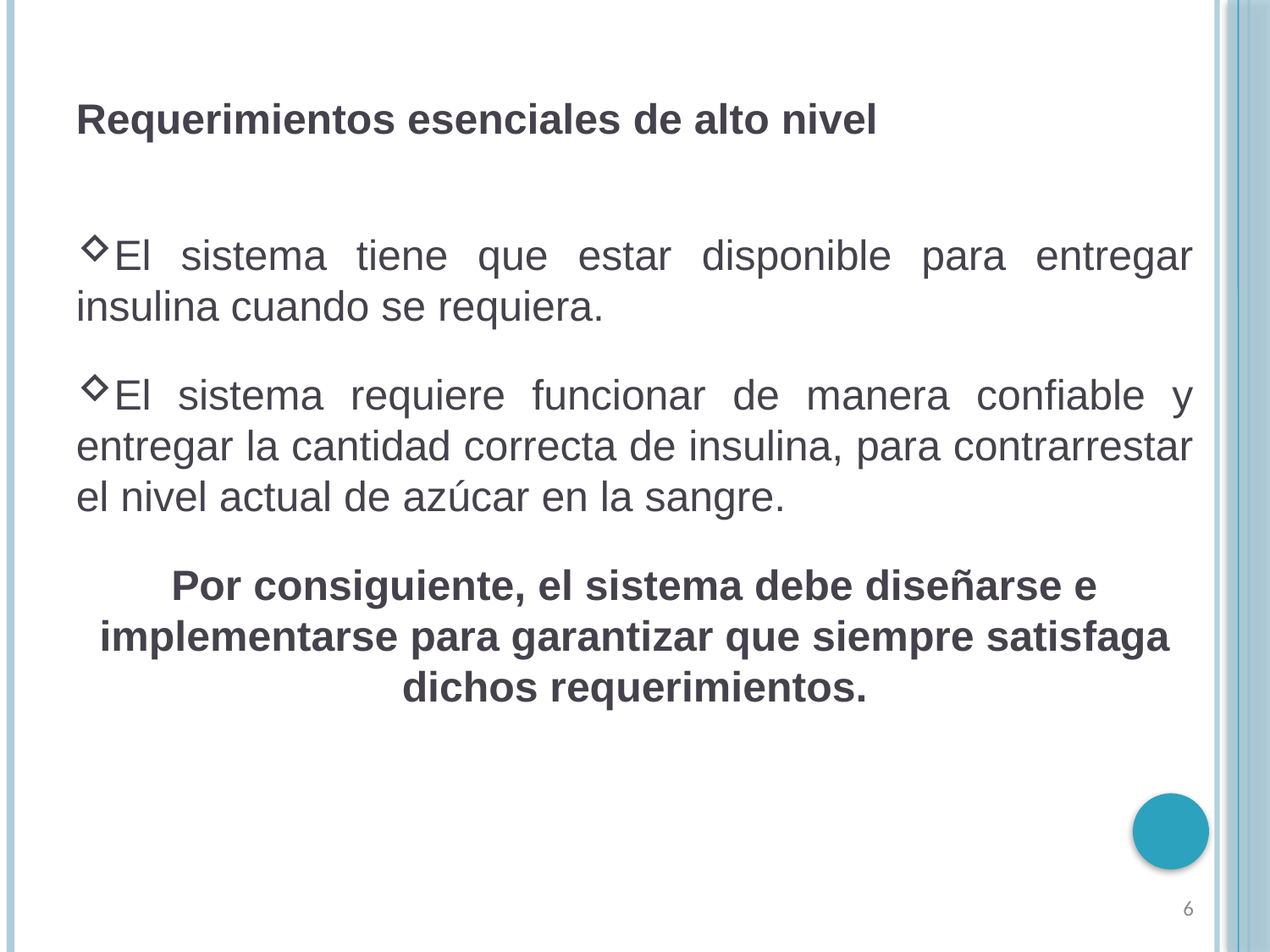

Requerimientos esenciales de alto nivel
El sistema tiene que estar disponible para entregar insulina cuando se requiera.

El sistema requiere funcionar de manera confiable y entregar la cantidad correcta de insulina, para contrarrestar el nivel actual de azúcar en la sangre.

Por consiguiente, el sistema debe diseñarse e implementarse para garantizar que siempre satisfaga dichos requerimientos.
6